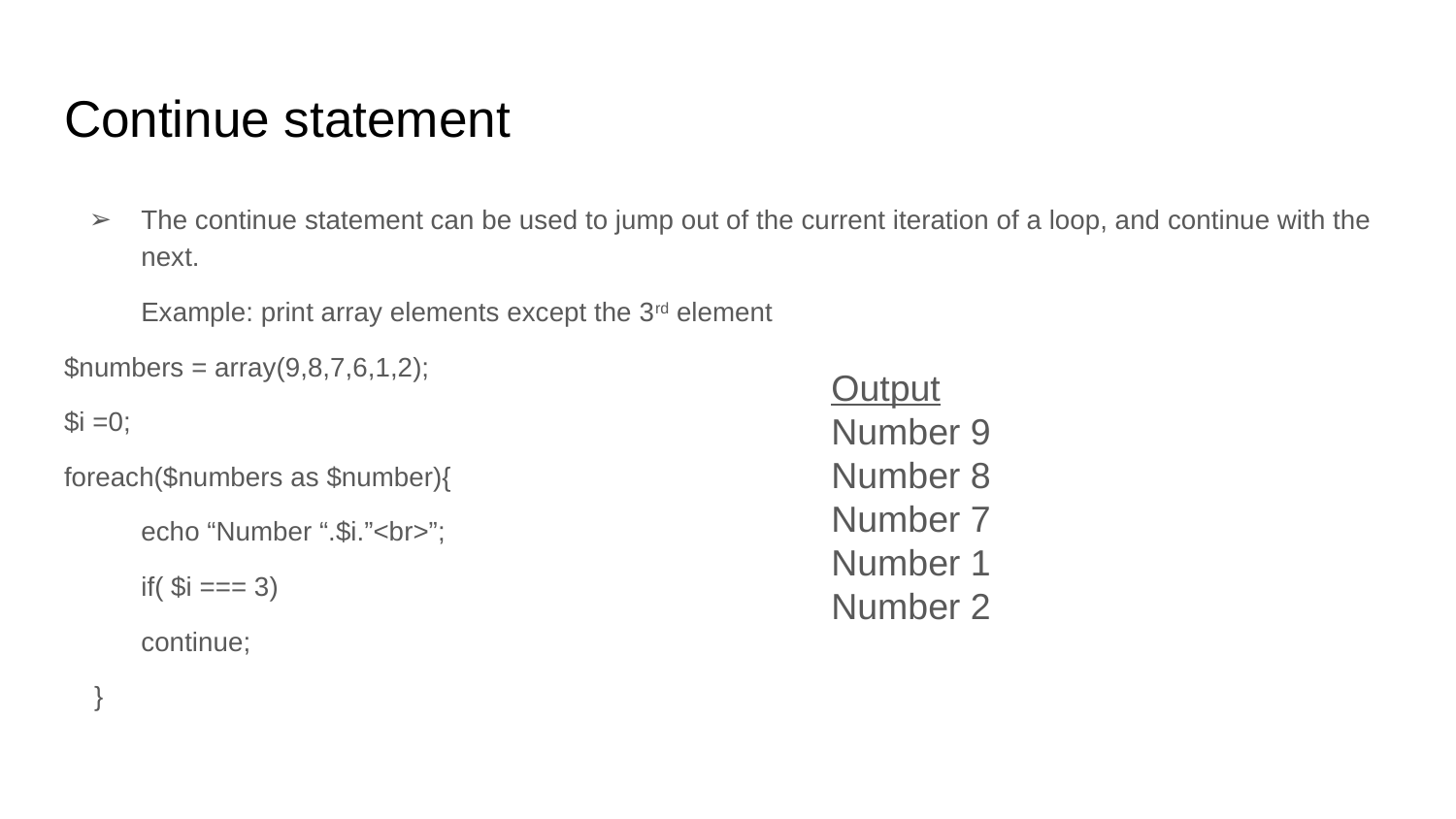

# Continue statement
The continue statement can be used to jump out of the current iteration of a loop, and continue with the next.
Example: print array elements except the 3rd element
$numbers = array(9,8,7,6,1,2);
$i =0;
foreach($numbers as $number){
echo “Number “.$i.”<br>”;
if( $i === 3)
continue;
    }

Output
Number 9
Number 8
Number 7
Number 1
Number 2